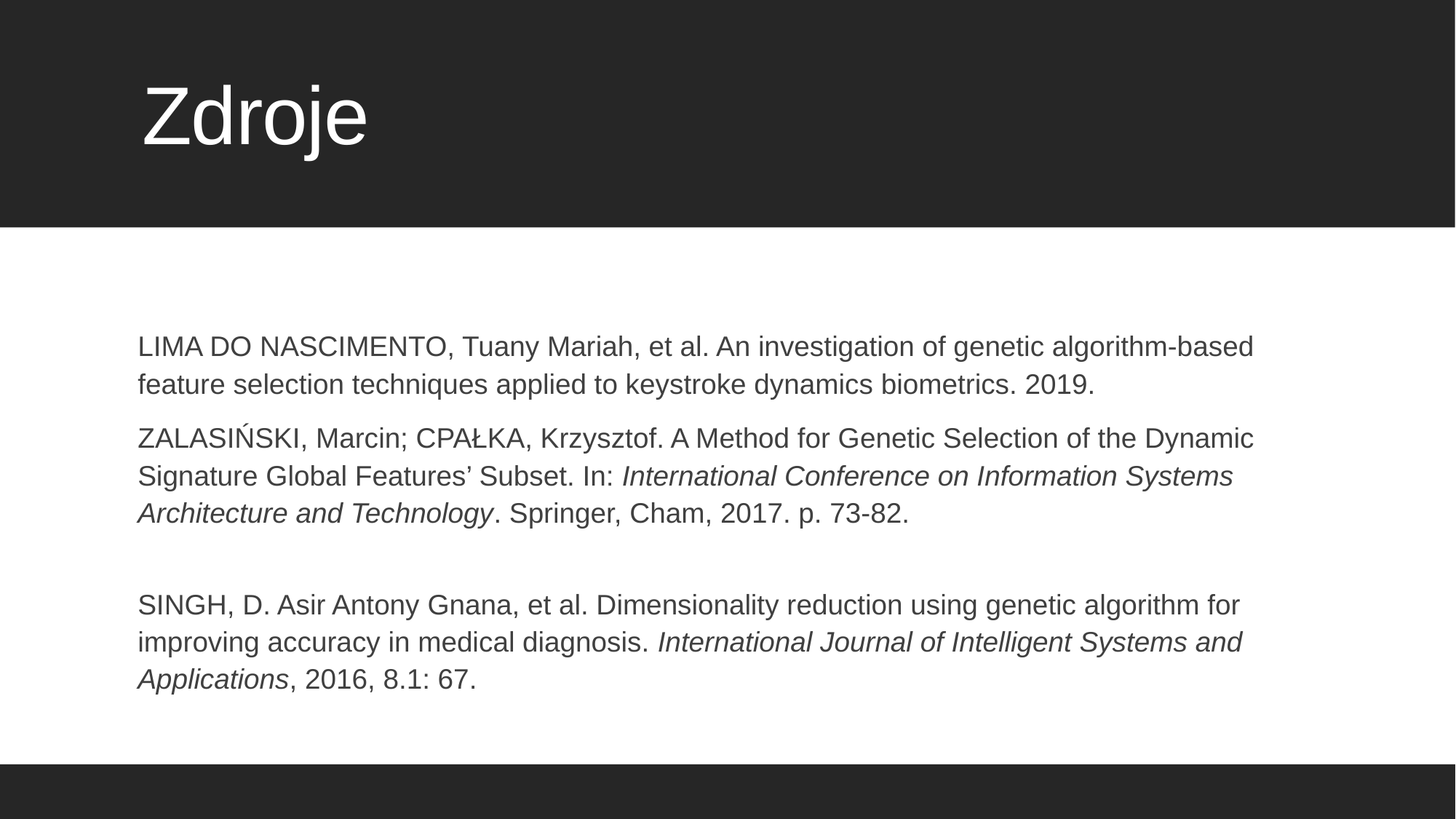

# Zdroje
LIMA DO NASCIMENTO, Tuany Mariah, et al. An investigation of genetic algorithm-based feature selection techniques applied to keystroke dynamics biometrics. 2019.
ZALASIŃSKI, Marcin; CPAŁKA, Krzysztof. A Method for Genetic Selection of the Dynamic Signature Global Features’ Subset. In: International Conference on Information Systems Architecture and Technology. Springer, Cham, 2017. p. 73-82.
SINGH, D. Asir Antony Gnana, et al. Dimensionality reduction using genetic algorithm for improving accuracy in medical diagnosis. International Journal of Intelligent Systems and Applications, 2016, 8.1: 67.